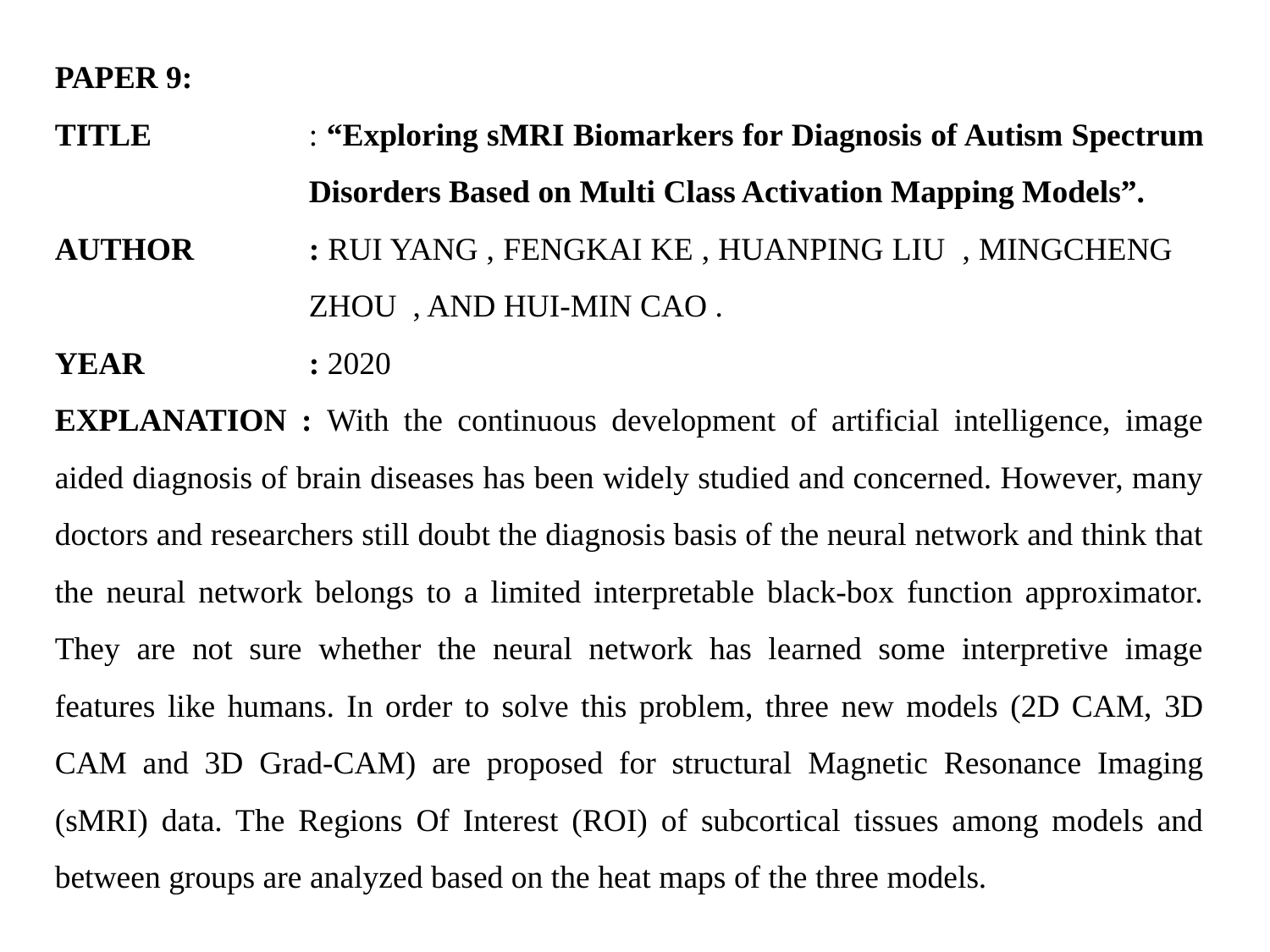

PAPER 9:
TITLE		: “Exploring sMRI Biomarkers for Diagnosis of Autism Spectrum 		Disorders Based on Multi Class Activation Mapping Models”.
AUTHOR	: RUI YANG , FENGKAI KE , HUANPING LIU  , MINGCHENG 			ZHOU  , AND HUI-MIN CAO .
YEAR		: 2020
EXPLANATION : With the continuous development of artificial intelligence, image aided diagnosis of brain diseases has been widely studied and concerned. However, many doctors and researchers still doubt the diagnosis basis of the neural network and think that the neural network belongs to a limited interpretable black-box function approximator. They are not sure whether the neural network has learned some interpretive image features like humans. In order to solve this problem, three new models (2D CAM, 3D CAM and 3D Grad-CAM) are proposed for structural Magnetic Resonance Imaging (sMRI) data. The Regions Of Interest (ROI) of subcortical tissues among models and between groups are analyzed based on the heat maps of the three models.